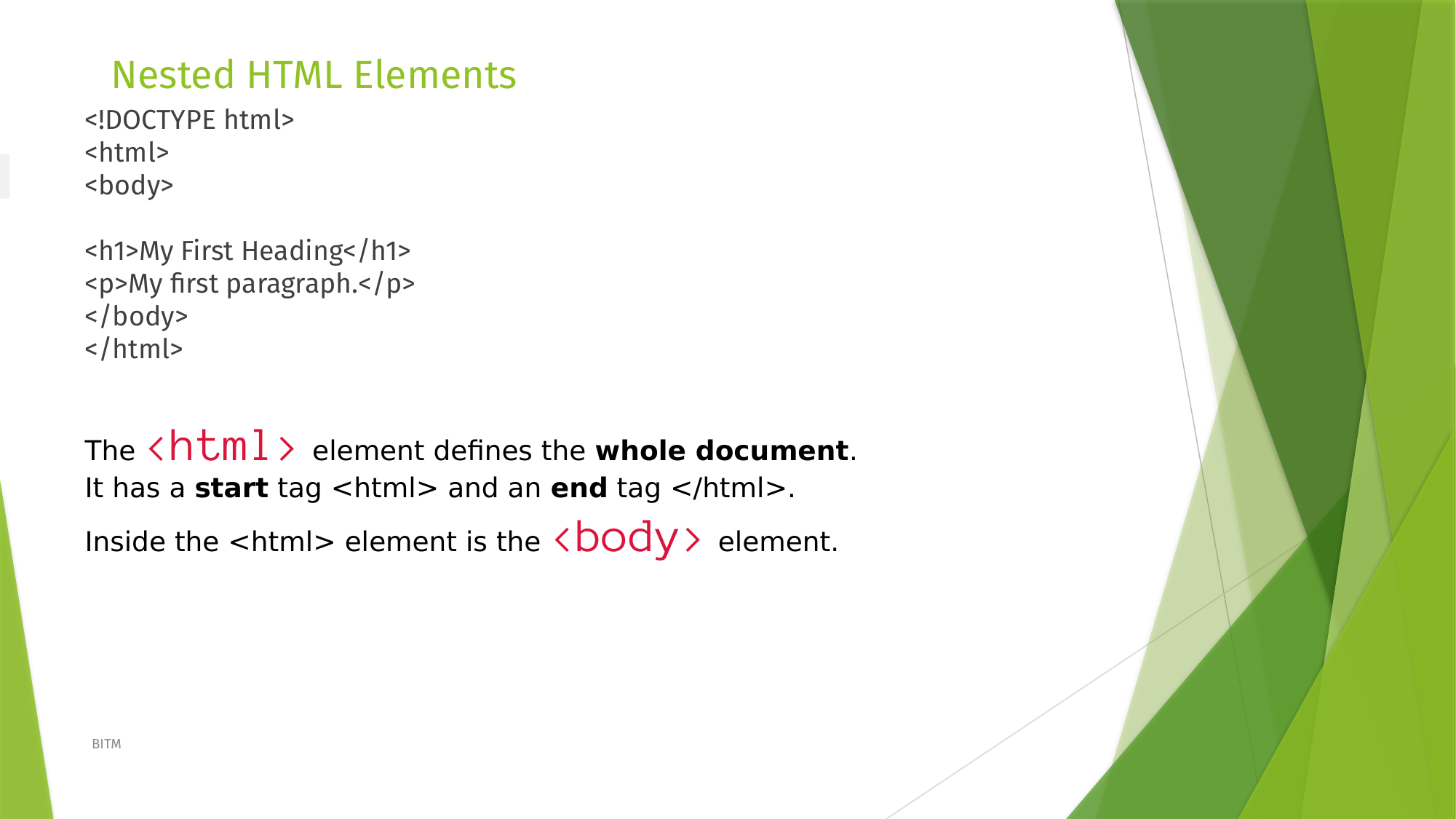

# Nested HTML Elements
<!DOCTYPE html>
<html>
<body>
<h1>My First Heading</h1>
<p>My first paragraph.</p>
</body>
</html>

The <html> element defines the whole document.
It has a start tag <html> and an end tag </html>.
Inside the <html> element is the <body> element.

BITM